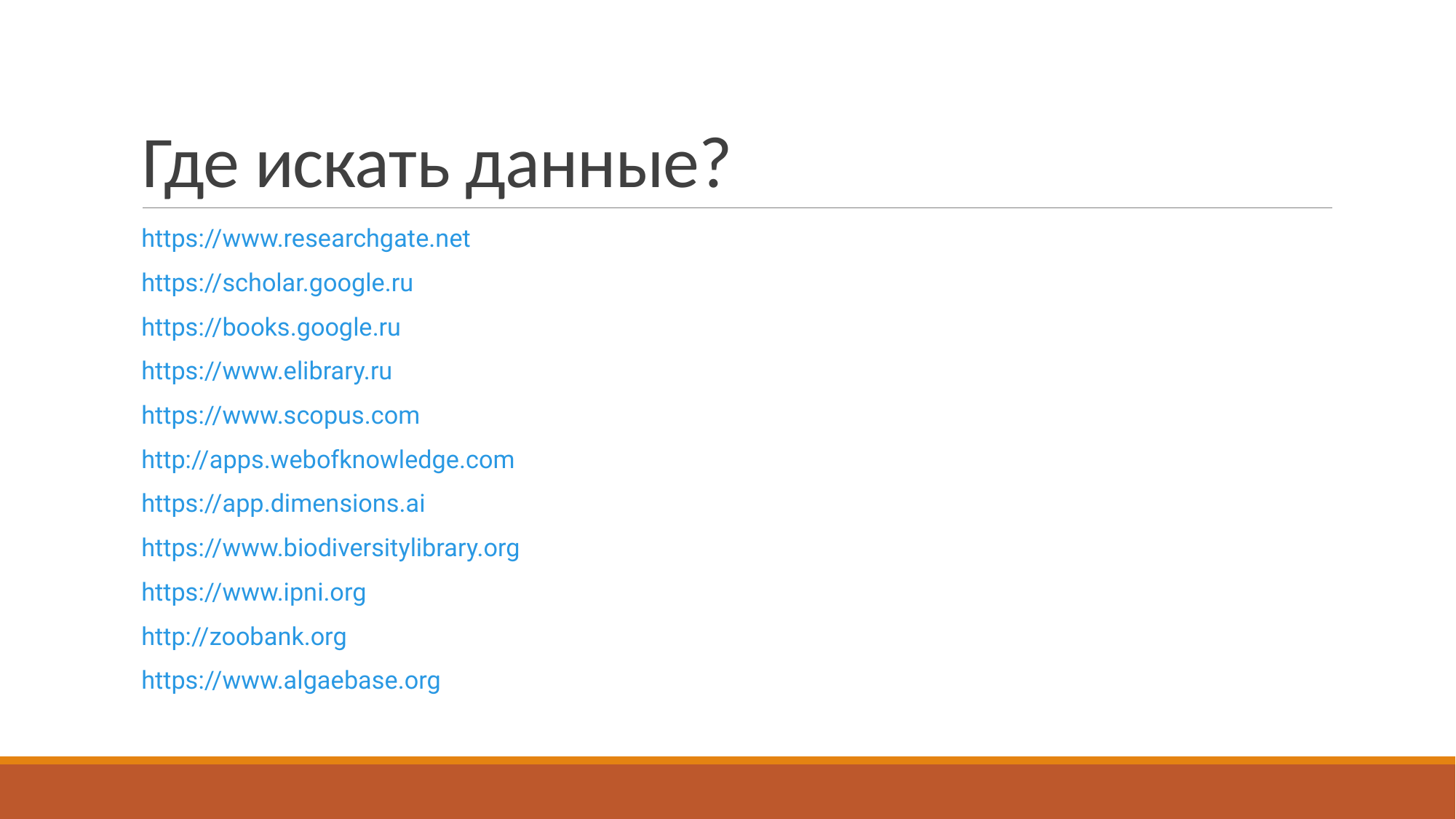

# Где искать данные?
https://www.researchgate.net
https://scholar.google.ru
https://books.google.ru
https://www.elibrary.ru
https://www.scopus.com
http://apps.webofknowledge.com
https://app.dimensions.ai
https://www.biodiversitylibrary.org
https://www.ipni.org
http://zoobank.org
https://www.algaebase.org